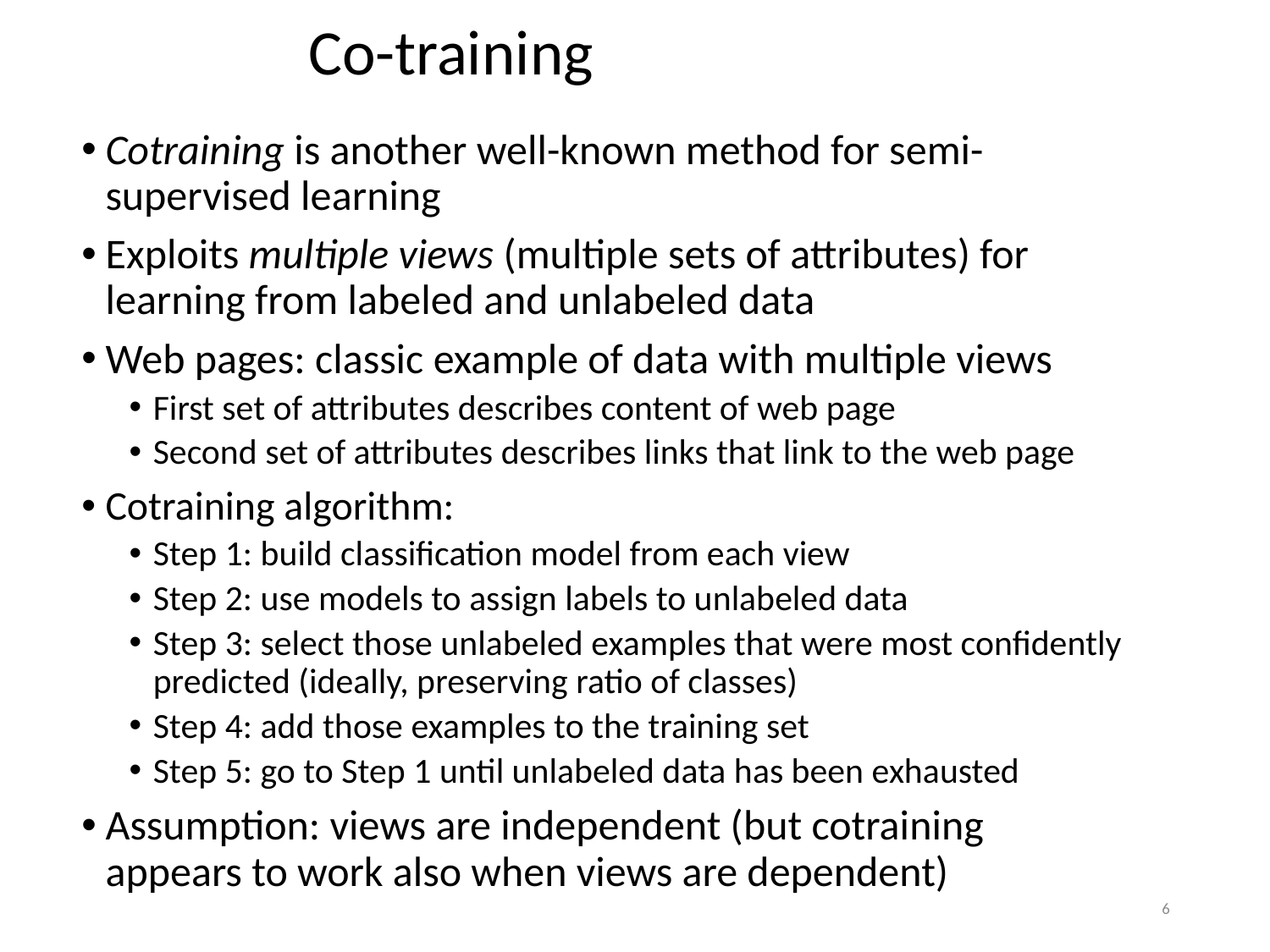

Co-training
Cotraining is another well-known method for semi-supervised learning
Exploits multiple views (multiple sets of attributes) for learning from labeled and unlabeled data
Web pages: classic example of data with multiple views
First set of attributes describes content of web page
Second set of attributes describes links that link to the web page
Cotraining algorithm:
Step 1: build classification model from each view
Step 2: use models to assign labels to unlabeled data
Step 3: select those unlabeled examples that were most confidently predicted (ideally, preserving ratio of classes)
Step 4: add those examples to the training set
Step 5: go to Step 1 until unlabeled data has been exhausted
Assumption: views are independent (but cotraining appears to work also when views are dependent)
6